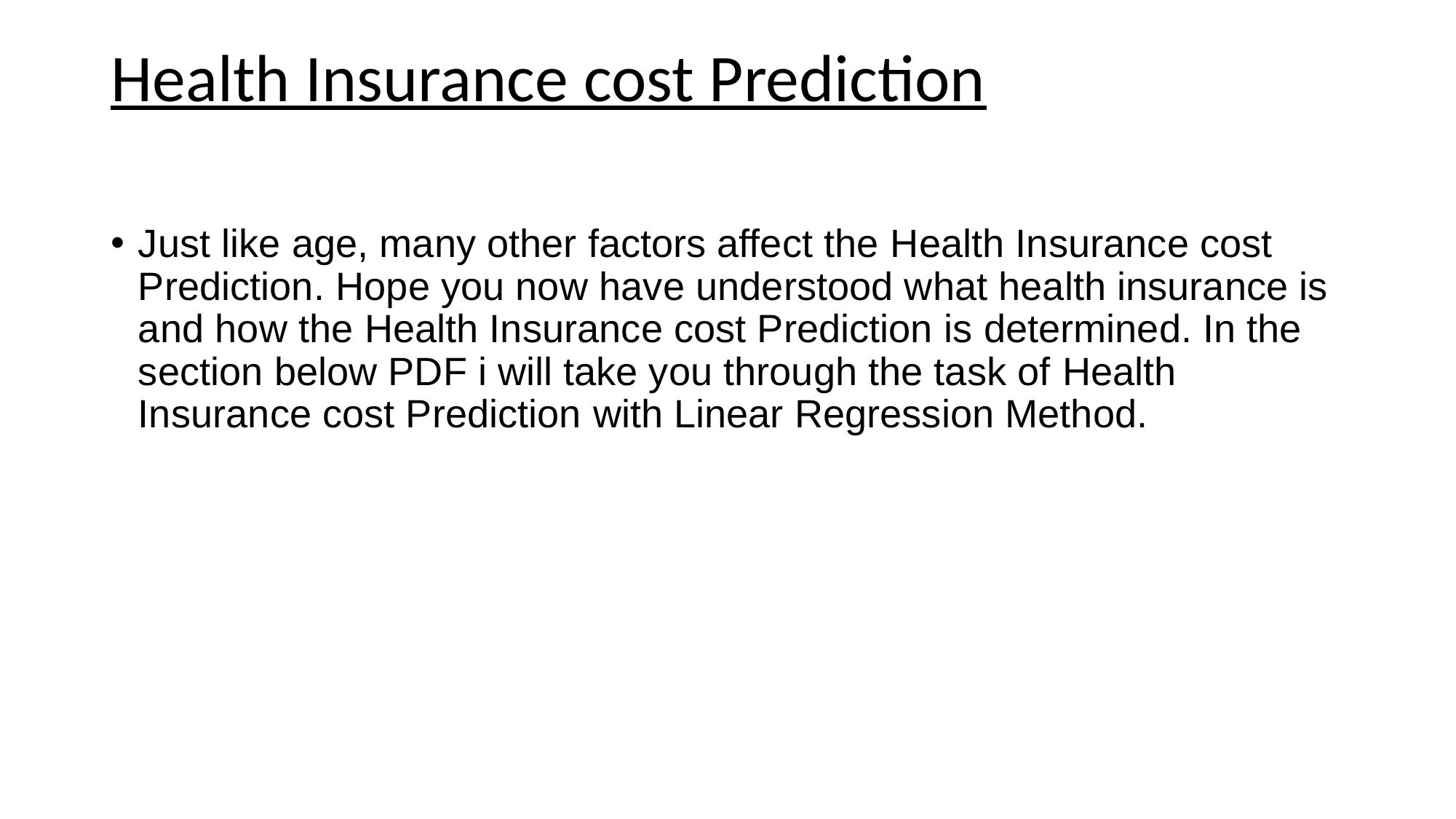

# Health Insurance cost Prediction
Just like age, many other factors affect the Health Insurance cost Prediction. Hope you now have understood what health insurance is and how the Health Insurance cost Prediction is determined. In the section below PDF i will take you through the task of Health Insurance cost Prediction with Linear Regression Method.